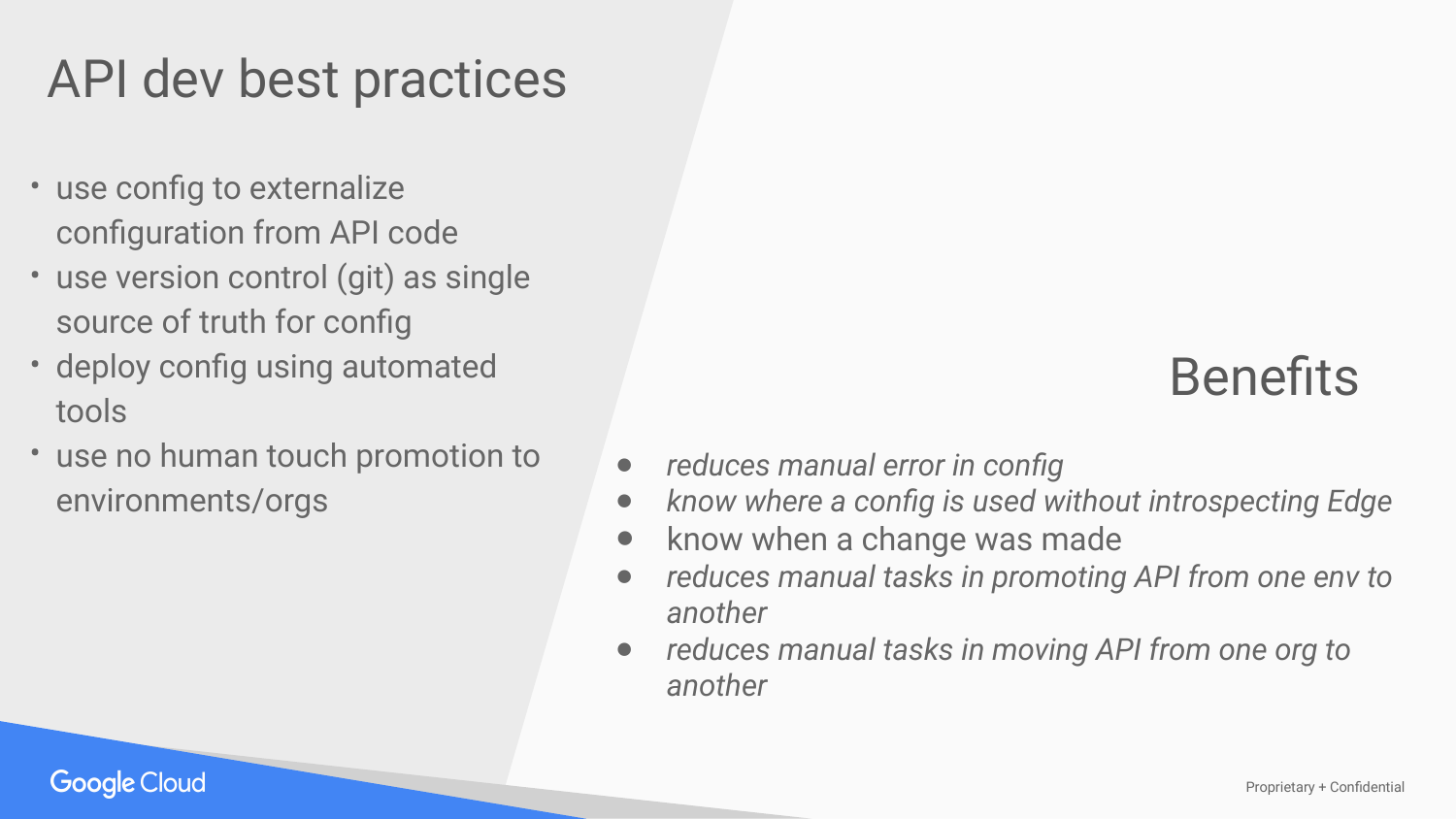

API dev best practices
use config to externalize configuration from API code
use version control (git) as single source of truth for config
deploy config using automated tools
use no human touch promotion to environments/orgs

Benefits
reduces manual error in config
know where a config is used without introspecting Edge
know when a change was made
reduces manual tasks in promoting API from one env to another
reduces manual tasks in moving API from one org to another